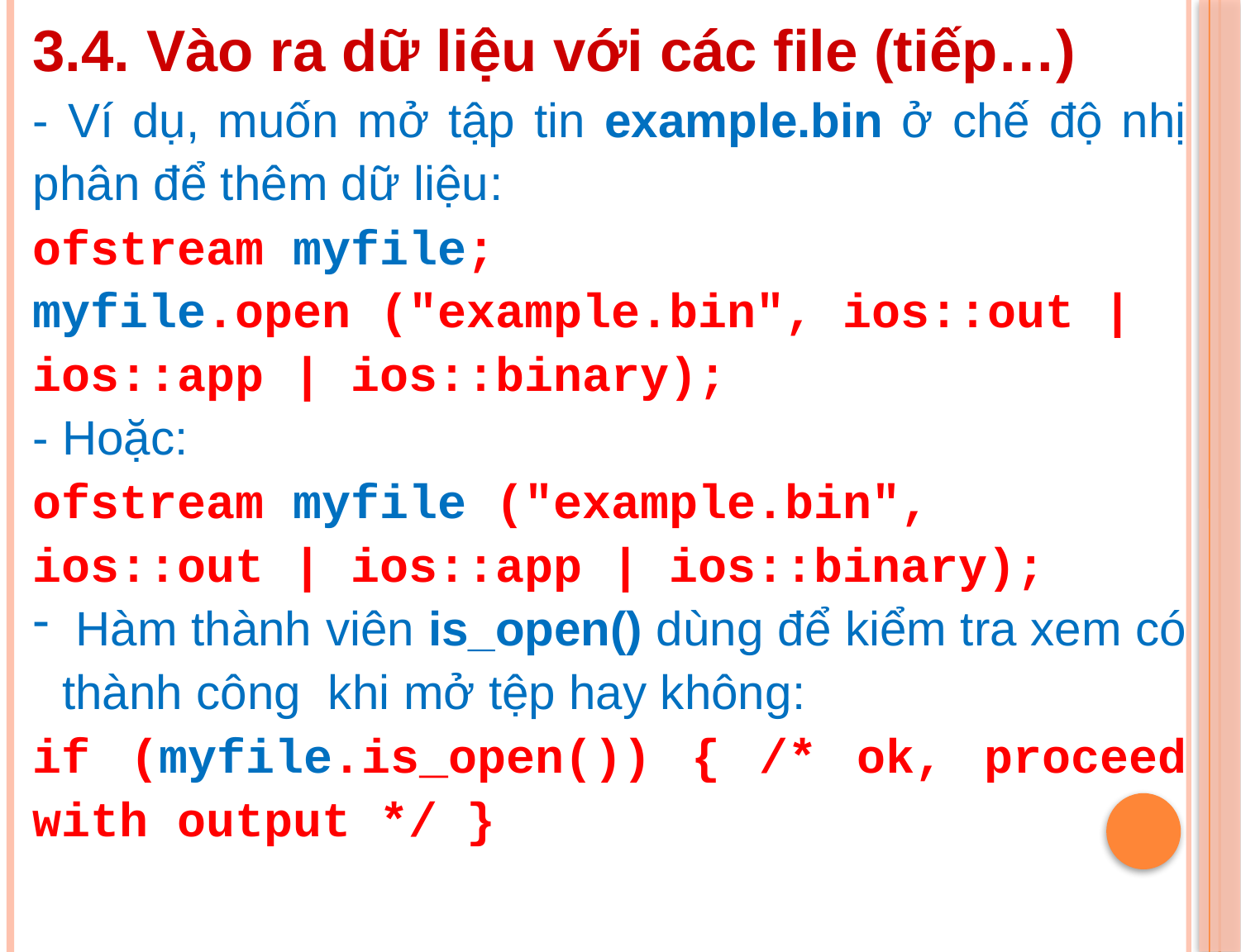

3.4. Vào ra dữ liệu với các file (tiếp…)
- Ví dụ, muốn mở tập tin example.bin ở chế độ nhị phân để thêm dữ liệu:
ofstream myfile;
myfile.open ("example.bin", ios::out | ios::app | ios::binary);
- Hoặc:
ofstream myfile ("example.bin", ios::out | ios::app | ios::binary);
 Hàm thành viên is_open() dùng để kiểm tra xem có thành công  khi mở tệp hay không:
if (myfile.is_open()) { /* ok, proceed with output */ }